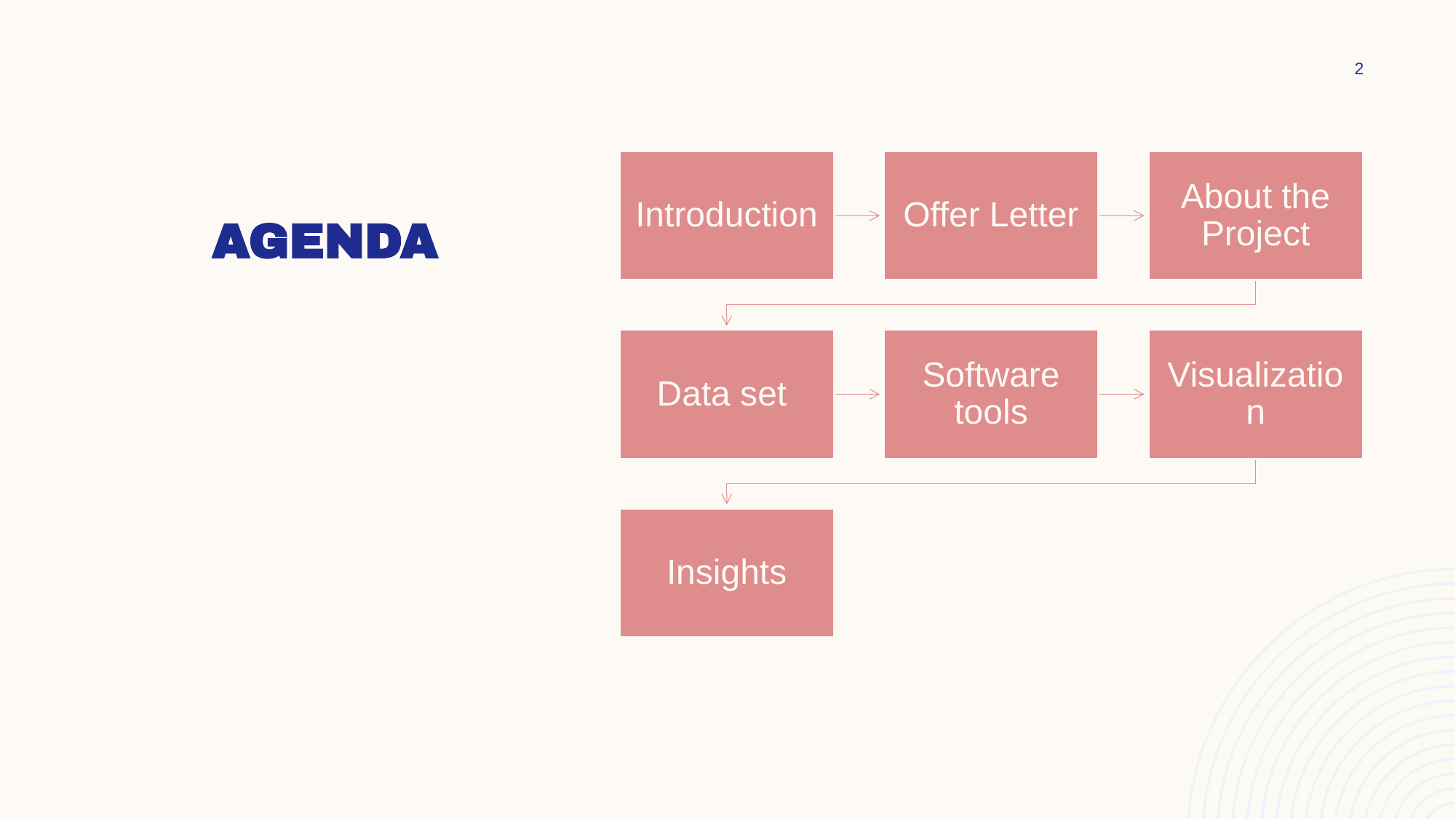

2

Introduction

Offer Letter

About the Project

Data set

Software tools

Visualization
Insights
# agenda